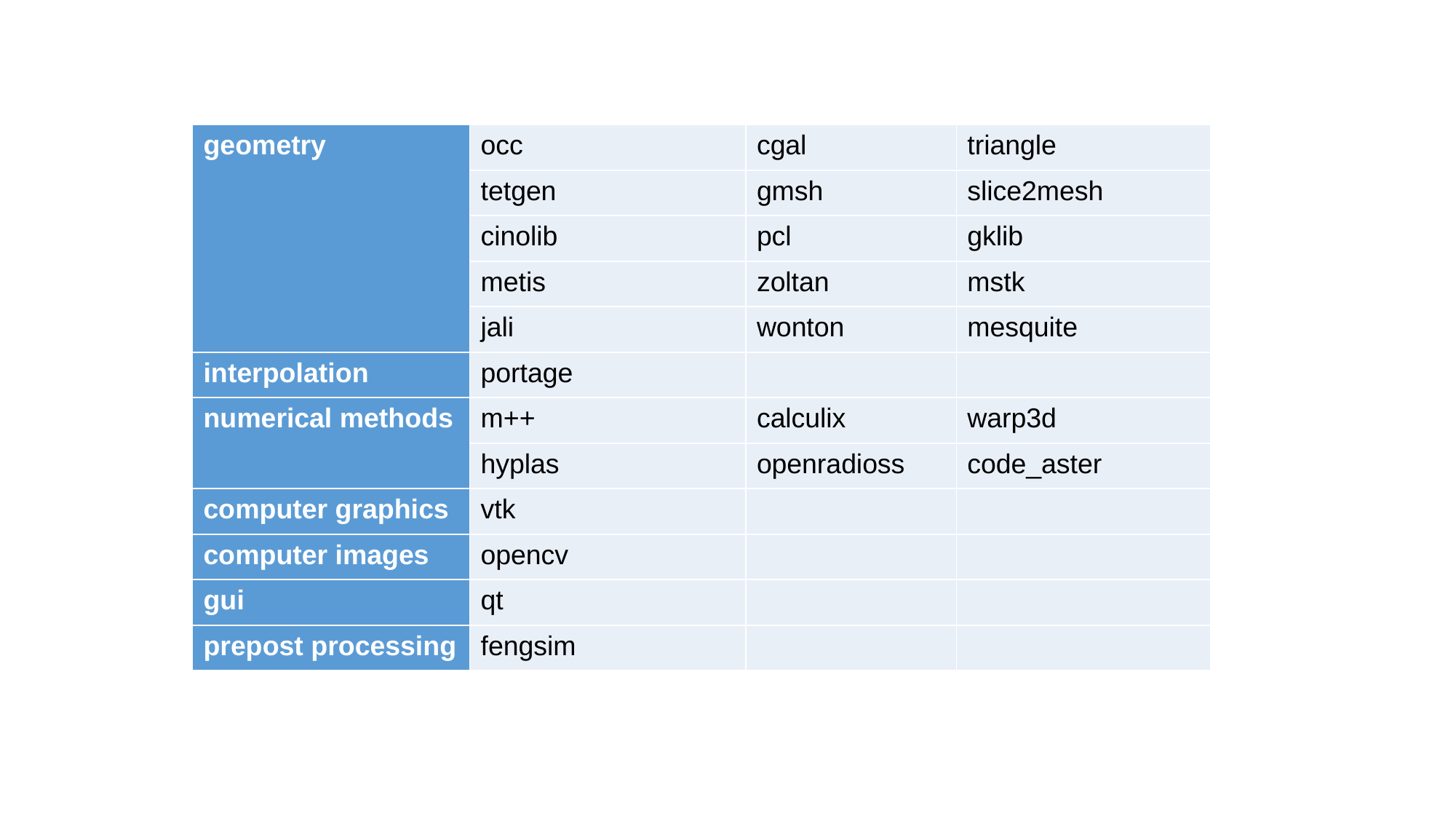

| geometry | occ | cgal | triangle |
| --- | --- | --- | --- |
|  | tetgen | gmsh | slice2mesh |
|  | cinolib | pcl | gklib |
|  | metis | zoltan | mstk |
|  | jali | wonton | mesquite |
| interpolation | portage |  |  |
| numerical methods | m++ | calculix | warp3d |
|  | hyplas | openradioss | code\_aster |
| computer graphics | vtk |  |  |
| computer images | opencv |  |  |
| gui | qt |  |  |
| prepost processing | fengsim |  |  |